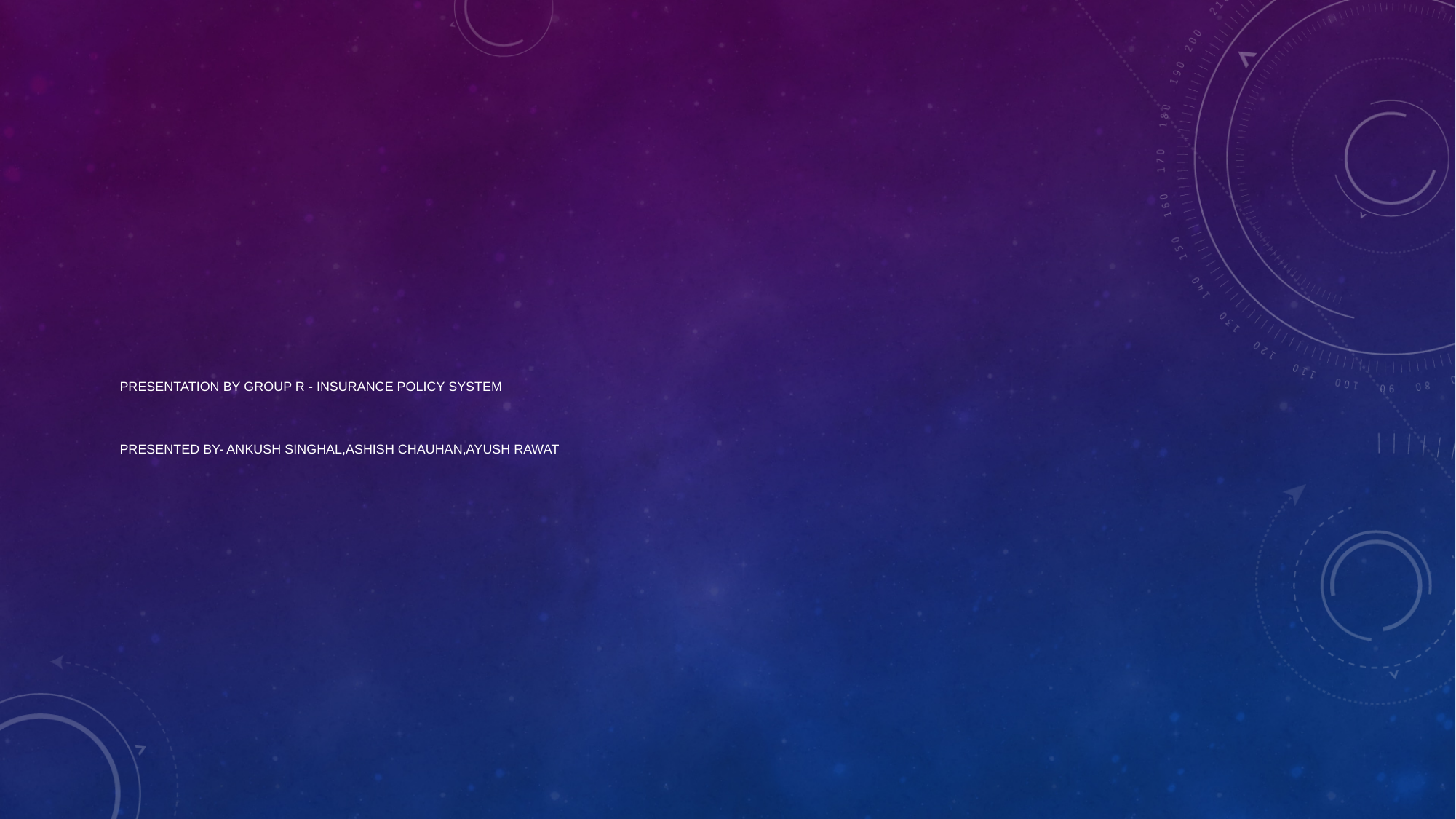

# Presentation By GROUP R - Insurance Policy System Presented by- ANKUSH SINGHAL,ASHISH CHAUHAN,AYUSH RAWAT